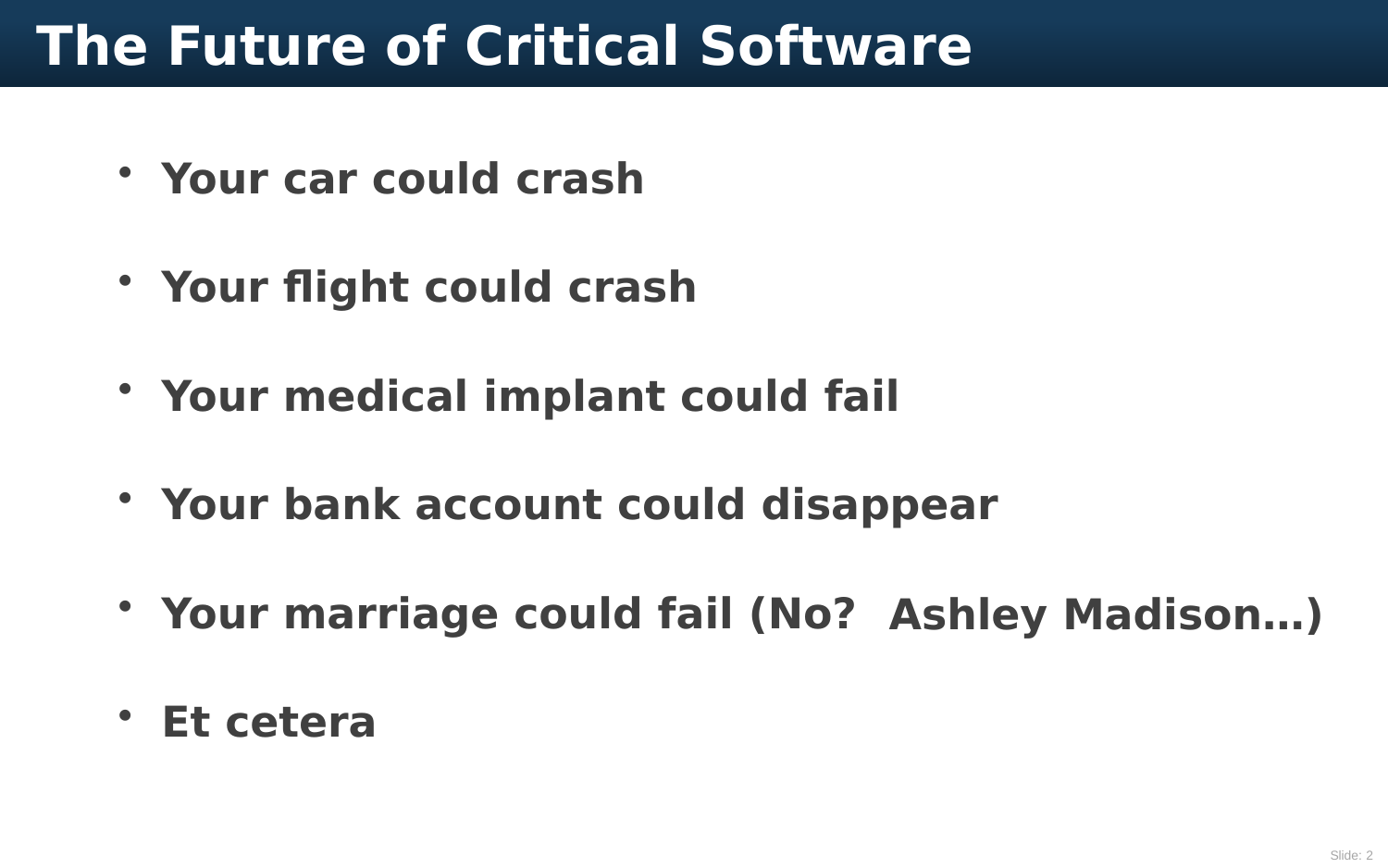

# The Future of Critical Software
Your car could crash
Your flight could crash
Your medical implant could fail
Your bank account could disappear
Your marriage could fail (No?
Et cetera
Ashley Madison…)